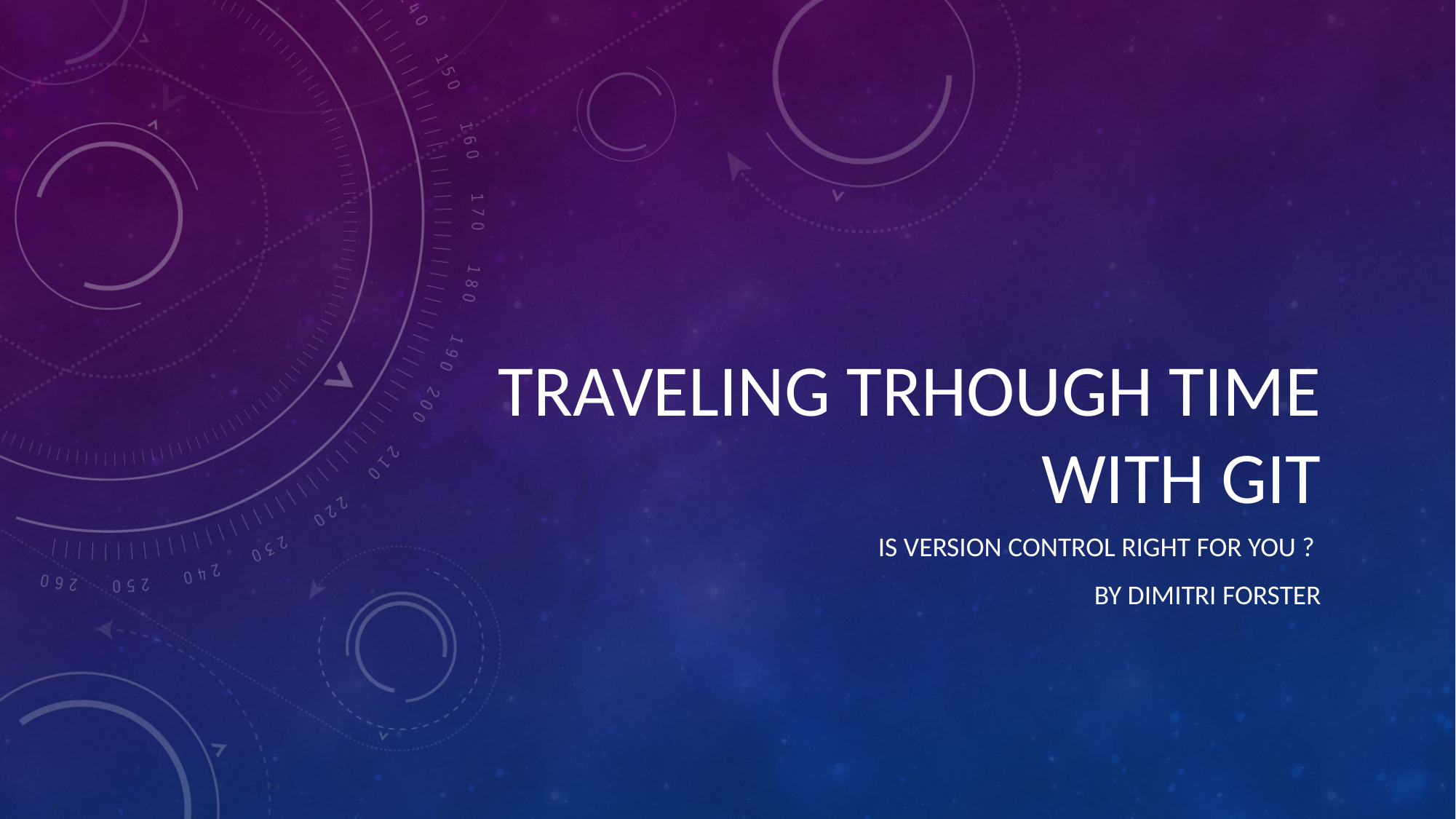

# Traveling trhough time with git
Is version control right for you ?
By Dimitri Forster